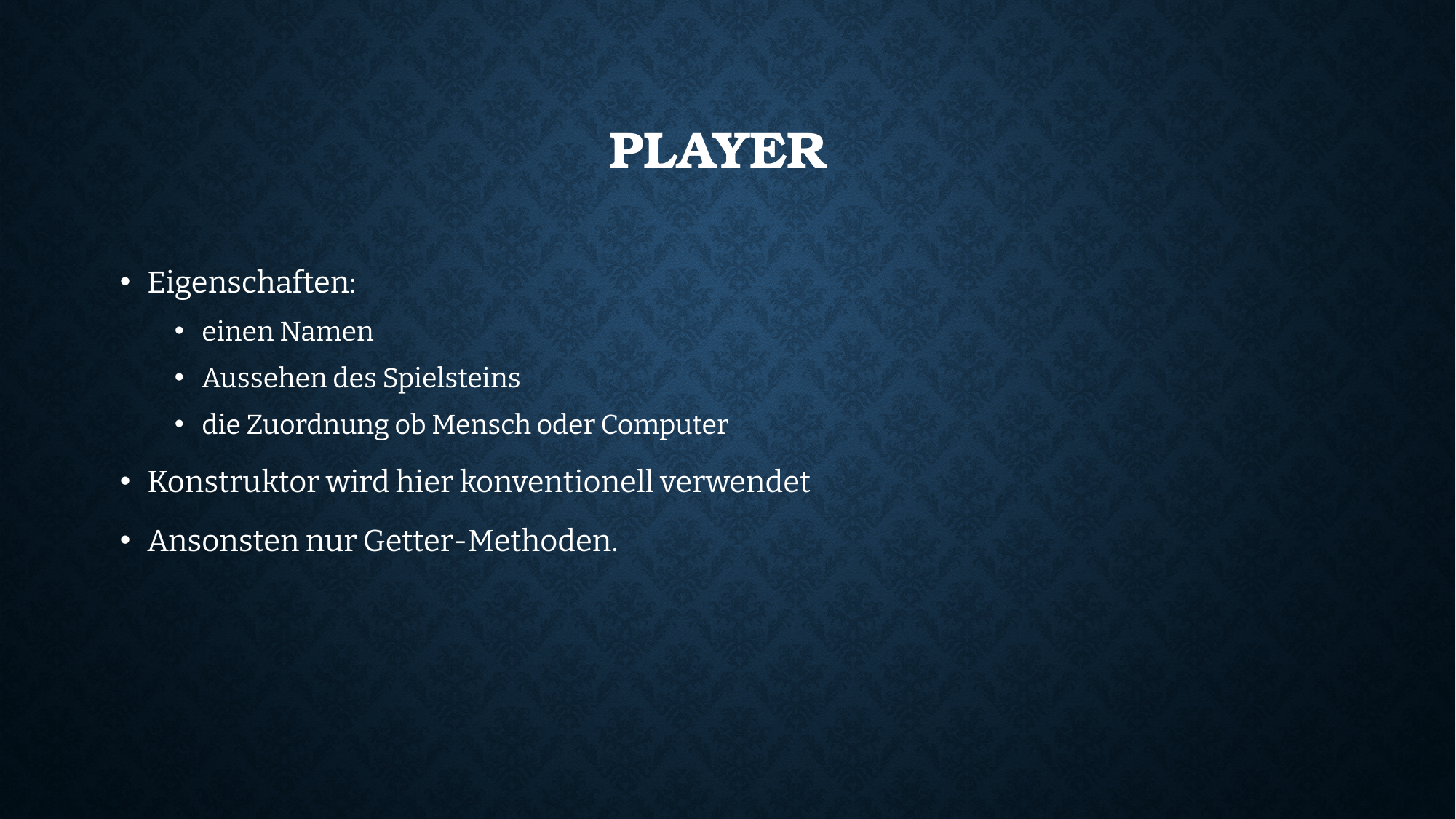

# Player
Eigenschaften:
einen Namen
Aussehen des Spielsteins
die Zuordnung ob Mensch oder Computer
Konstruktor wird hier konventionell verwendet
Ansonsten nur Getter-Methoden.